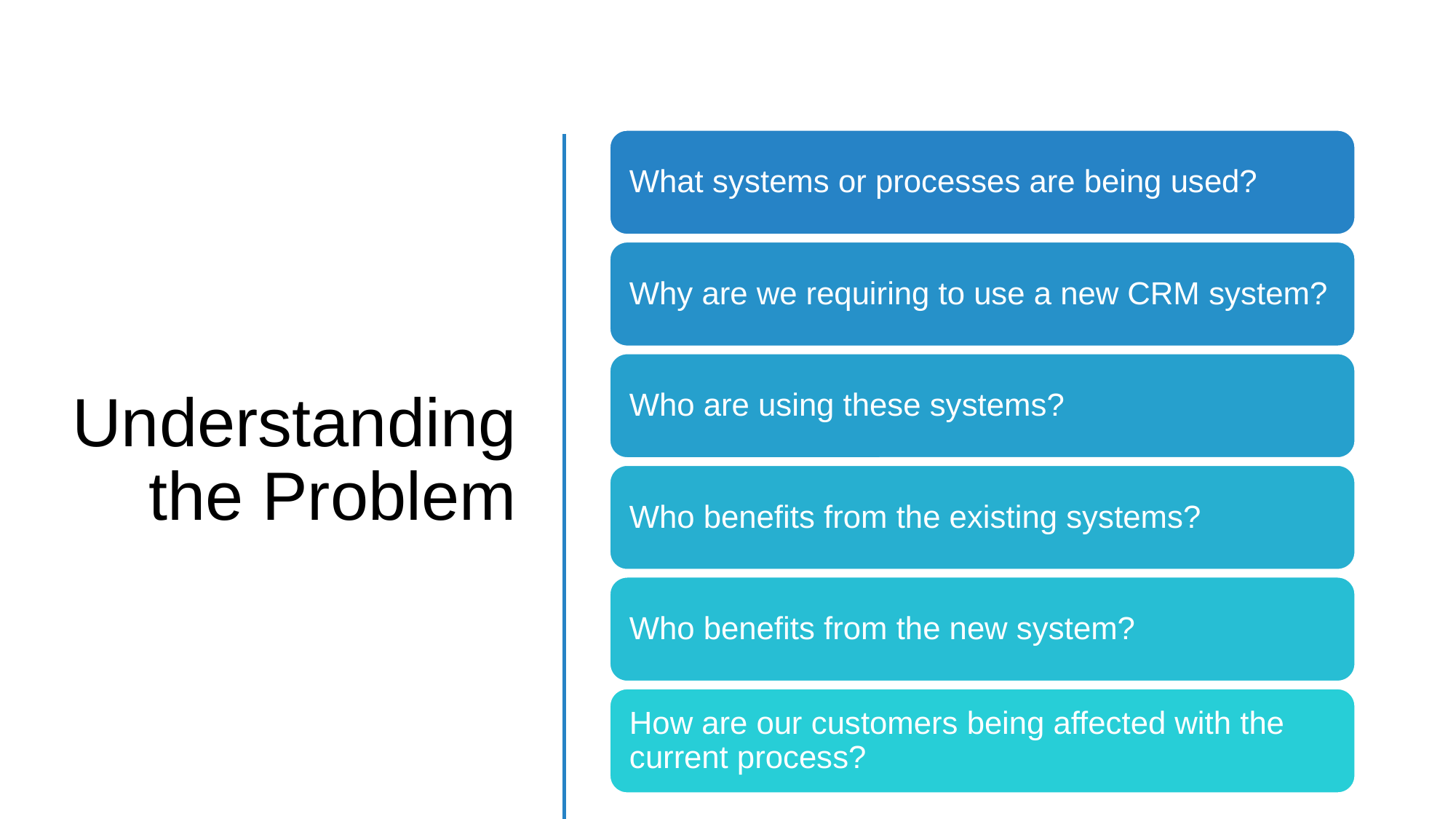

# Understanding the Problem
What systems or processes are being used?
Why are we requiring to use a new CRM system?
Who are using these systems?
Who benefits from the existing systems?
Who benefits from the new system?
How are our customers being affected with the current process?